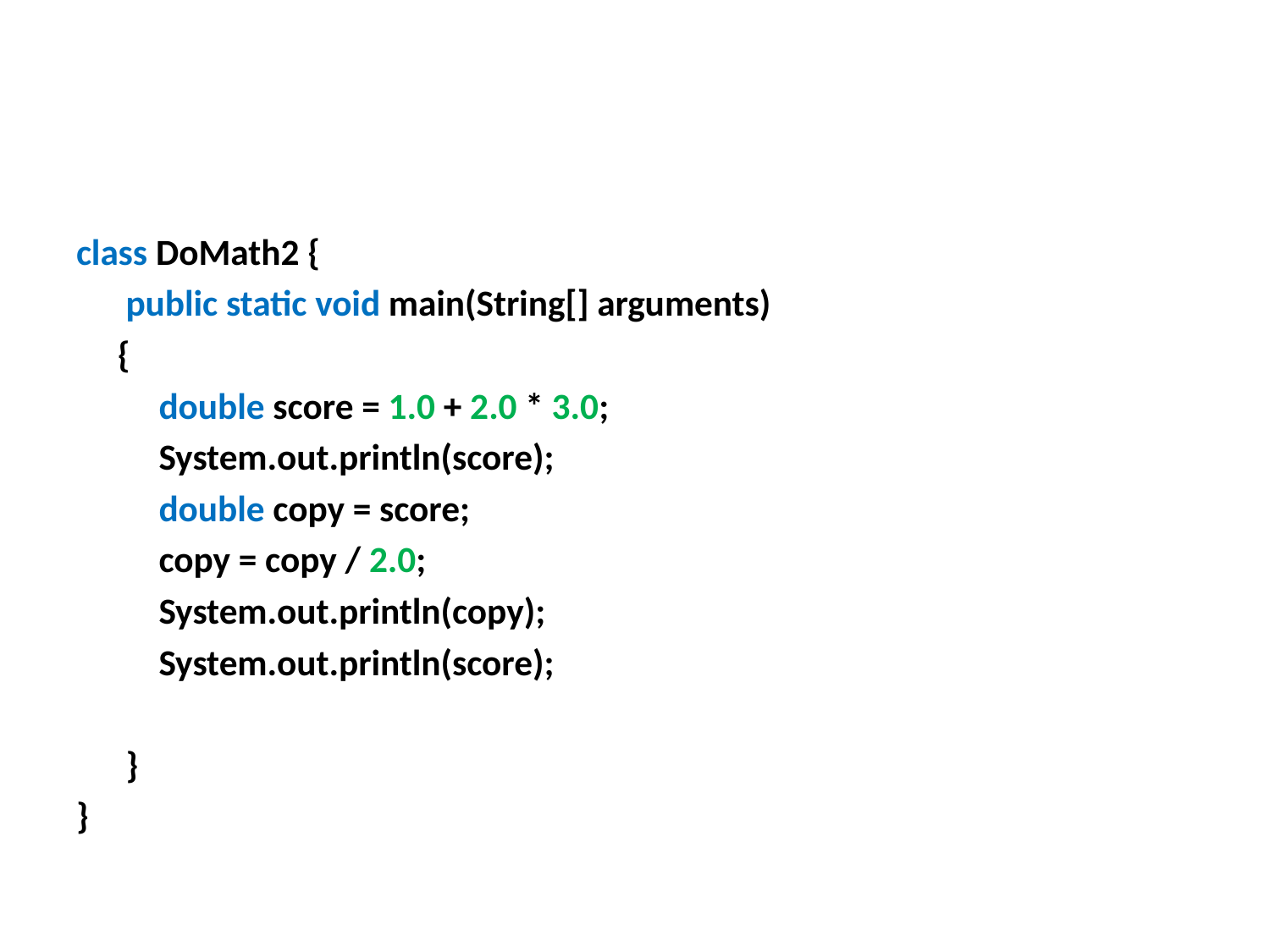

#
class DoMath2 {
      public static void main(String[] arguments)
     {
          double score = 1.0 + 2.0 * 3.0;
          System.out.println(score);
          double copy = score;
          copy = copy / 2.0;
          System.out.println(copy);
          System.out.println(score);

      }
}